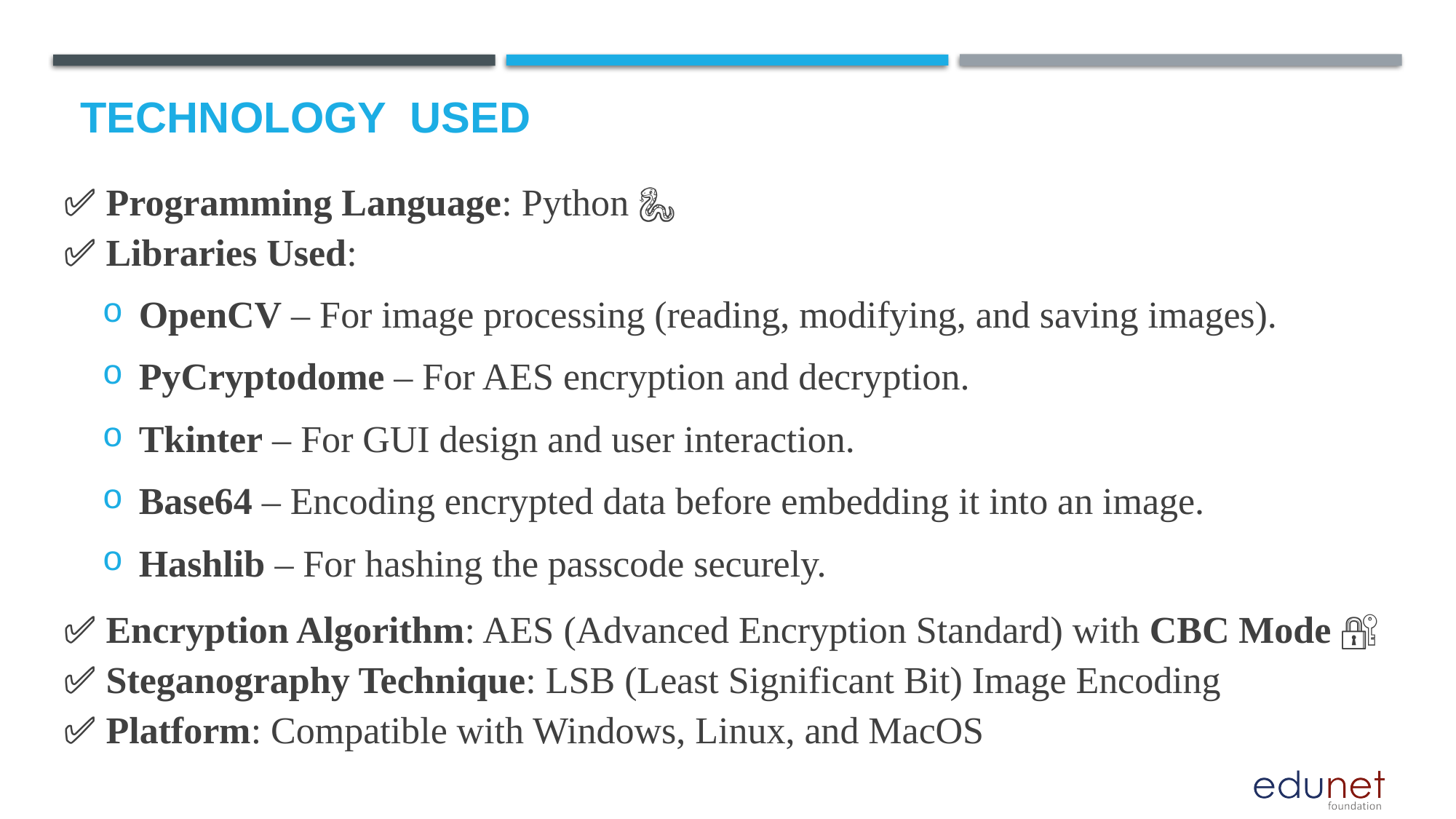

# Technology  used
✅ Programming Language: Python 🐍
✅ Libraries Used:
OpenCV – For image processing (reading, modifying, and saving images).
PyCryptodome – For AES encryption and decryption.
Tkinter – For GUI design and user interaction.
Base64 – Encoding encrypted data before embedding it into an image.
Hashlib – For hashing the passcode securely.
✅ Encryption Algorithm: AES (Advanced Encryption Standard) with CBC Mode 🔐
✅ Steganography Technique: LSB (Least Significant Bit) Image Encoding
✅ Platform: Compatible with Windows, Linux, and MacOS